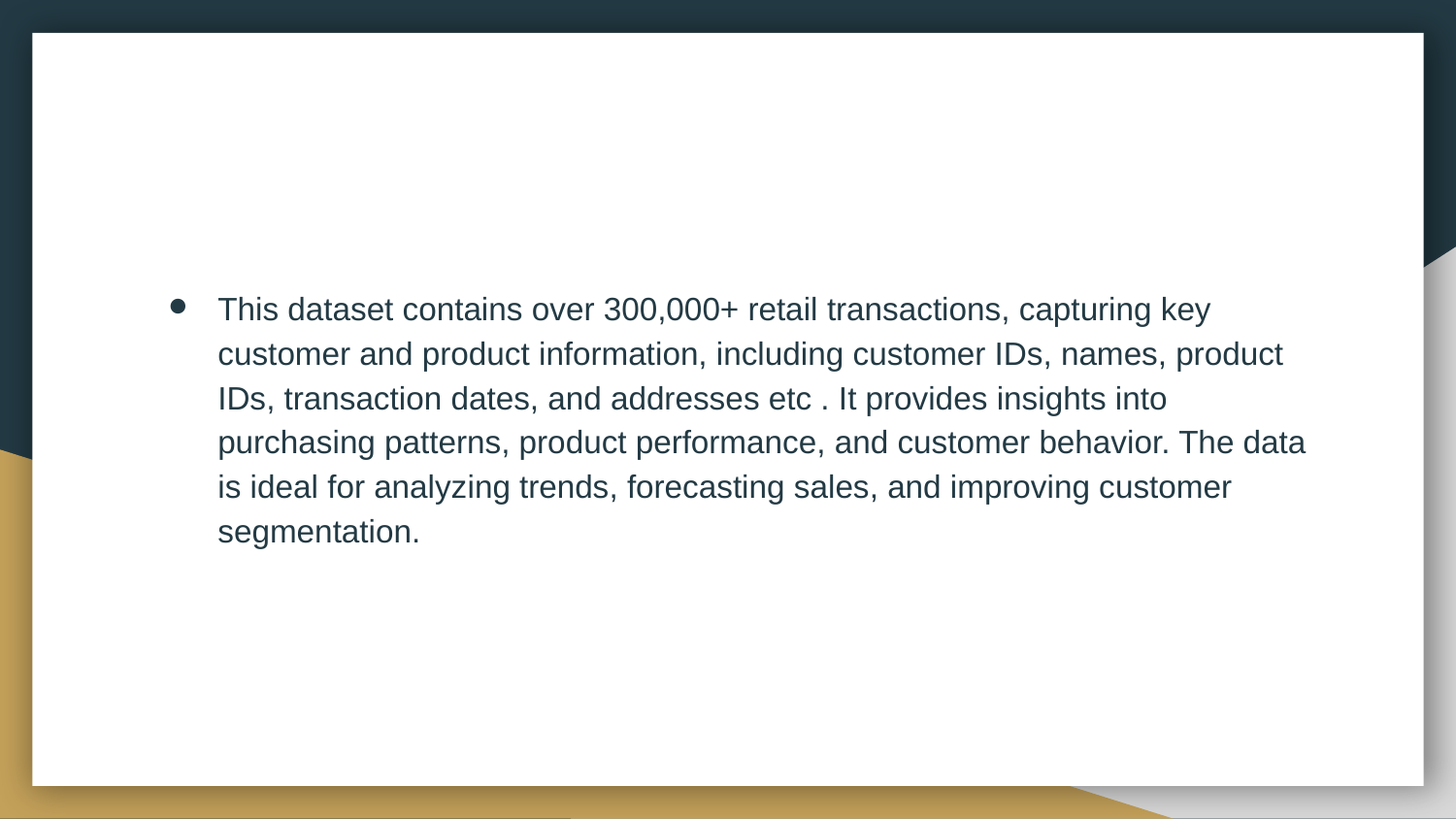

This dataset contains over 300,000+ retail transactions, capturing key customer and product information, including customer IDs, names, product IDs, transaction dates, and addresses etc . It provides insights into purchasing patterns, product performance, and customer behavior. The data is ideal for analyzing trends, forecasting sales, and improving customer segmentation.